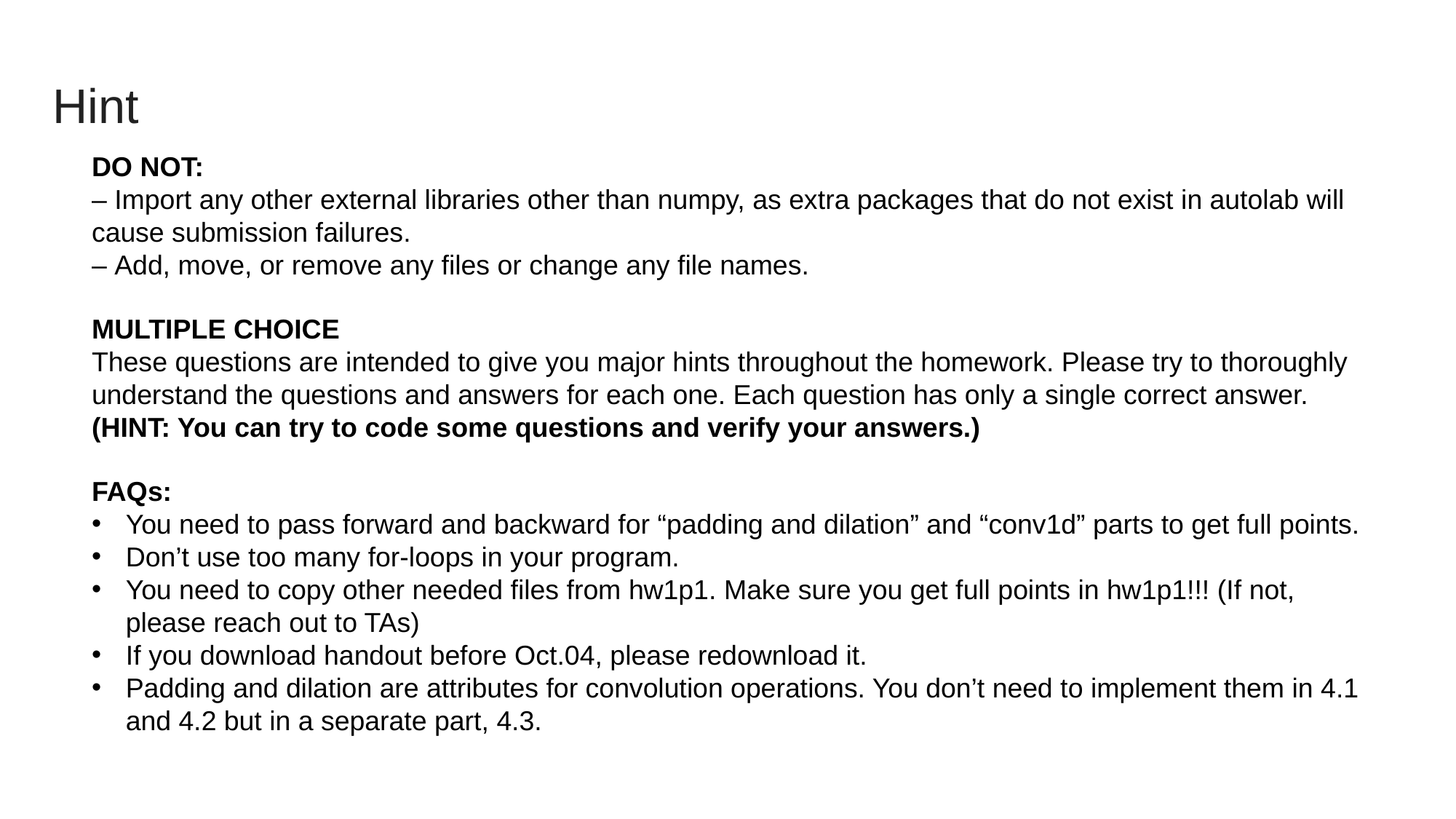

Hint
DO NOT:
– Import any other external libraries other than numpy, as extra packages that do not exist in autolab will cause submission failures.
– Add, move, or remove any files or change any file names.
MULTIPLE CHOICE
These questions are intended to give you major hints throughout the homework. Please try to thoroughly understand the questions and answers for each one. Each question has only a single correct answer. (HINT: You can try to code some questions and verify your answers.)
FAQs:
You need to pass forward and backward for “padding and dilation” and “conv1d” parts to get full points.
Don’t use too many for-loops in your program.
You need to copy other needed files from hw1p1. Make sure you get full points in hw1p1!!! (If not, please reach out to TAs)
If you download handout before Oct.04, please redownload it.
Padding and dilation are attributes for convolution operations. You don’t need to implement them in 4.1 and 4.2 but in a separate part, 4.3.